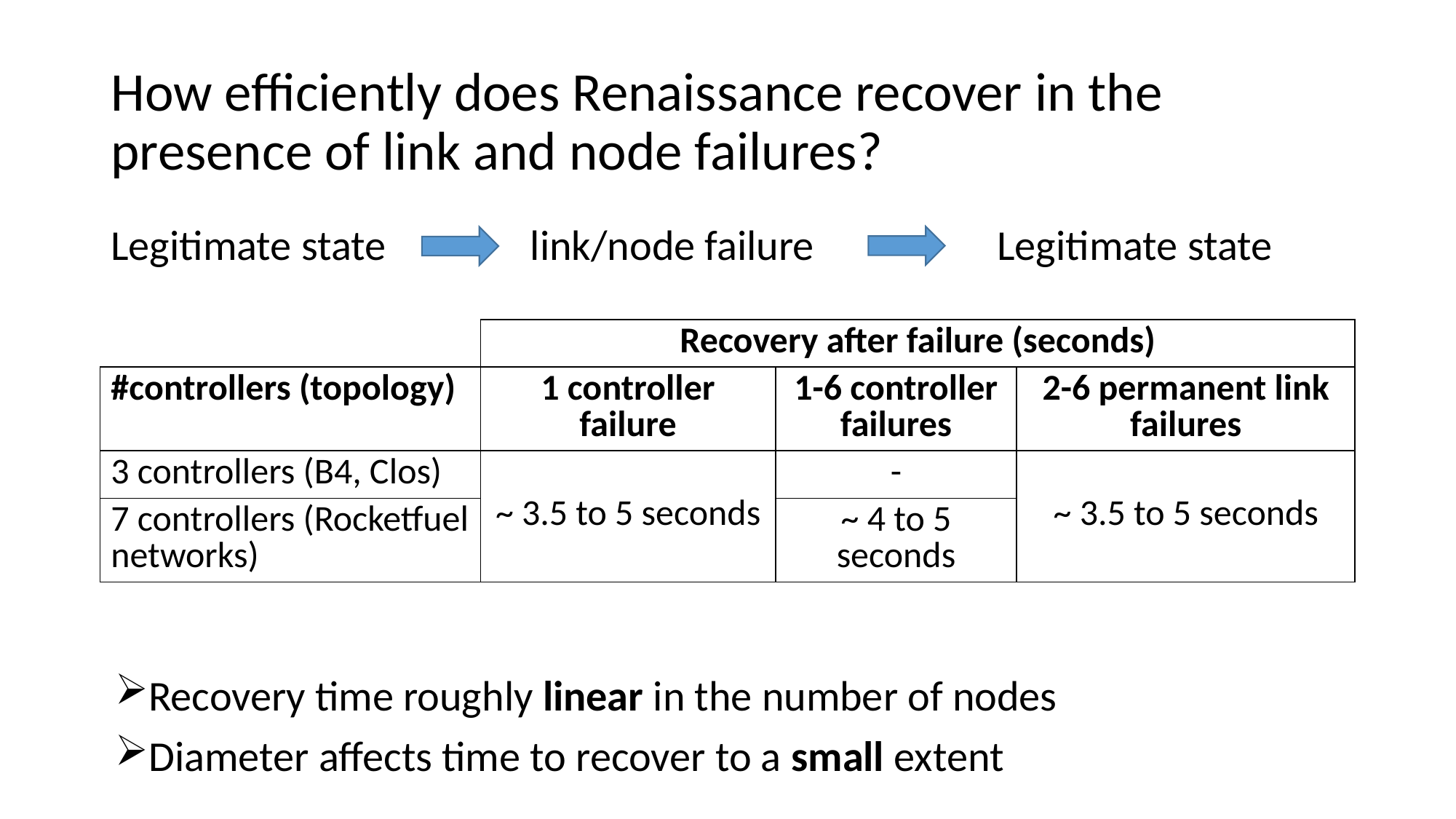

# How efficiently does Renaissance recover in the presence of link and node failures?
Legitimate state               link/node failure                   Legitimate state

|  | Recovery after failure (seconds) |  |  |
| --- | --- | --- | --- |
| #controllers (topology) | 1 controller failure | 1-6 controller failures | 2-6 permanent link failures |
| 3 controllers (B4, Clos) | ~ 3.5 to 5 seconds | - | ~ 3.5 to 5 seconds |
| 7 controllers (Rocketfuel networks) |  | ~ 4 to 5 seconds |  |
Recovery time roughly linear in the number of nodes
Diameter affects time to recover to a small extent